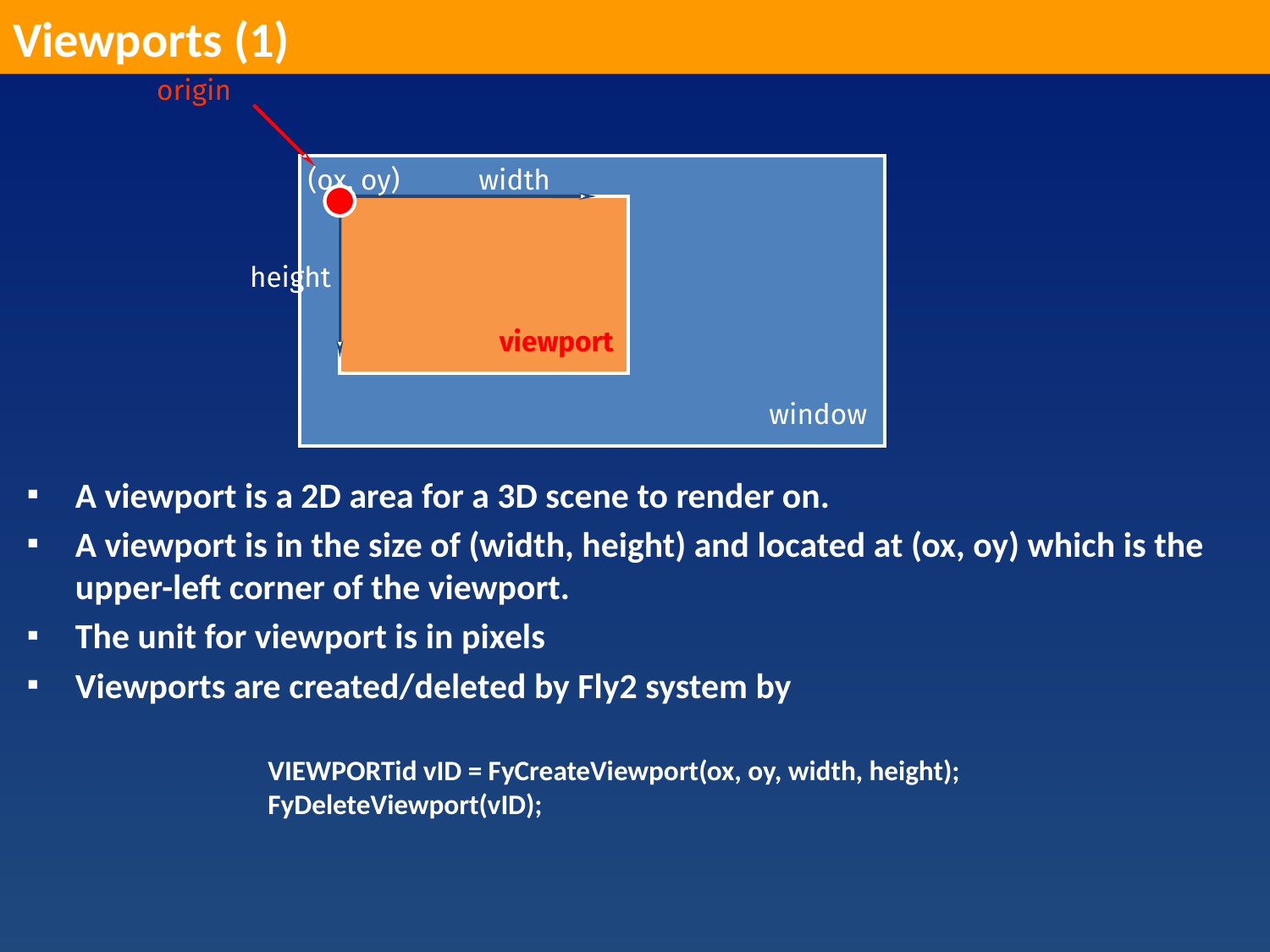

Viewports (1)
origin

width
(ox, oy)

height
viewport
window
A viewport is a 2D area for a 3D scene to render on.
A viewport is in the size of (width, height) and located at (ox, oy) which is the upper-left corner of the viewport.
The unit for viewport is in pixels
Viewports are created/deleted by Fly2 system by
VIEWPORTid vID = FyCreateViewport(ox, oy, width, height);
FyDeleteViewport(vID);